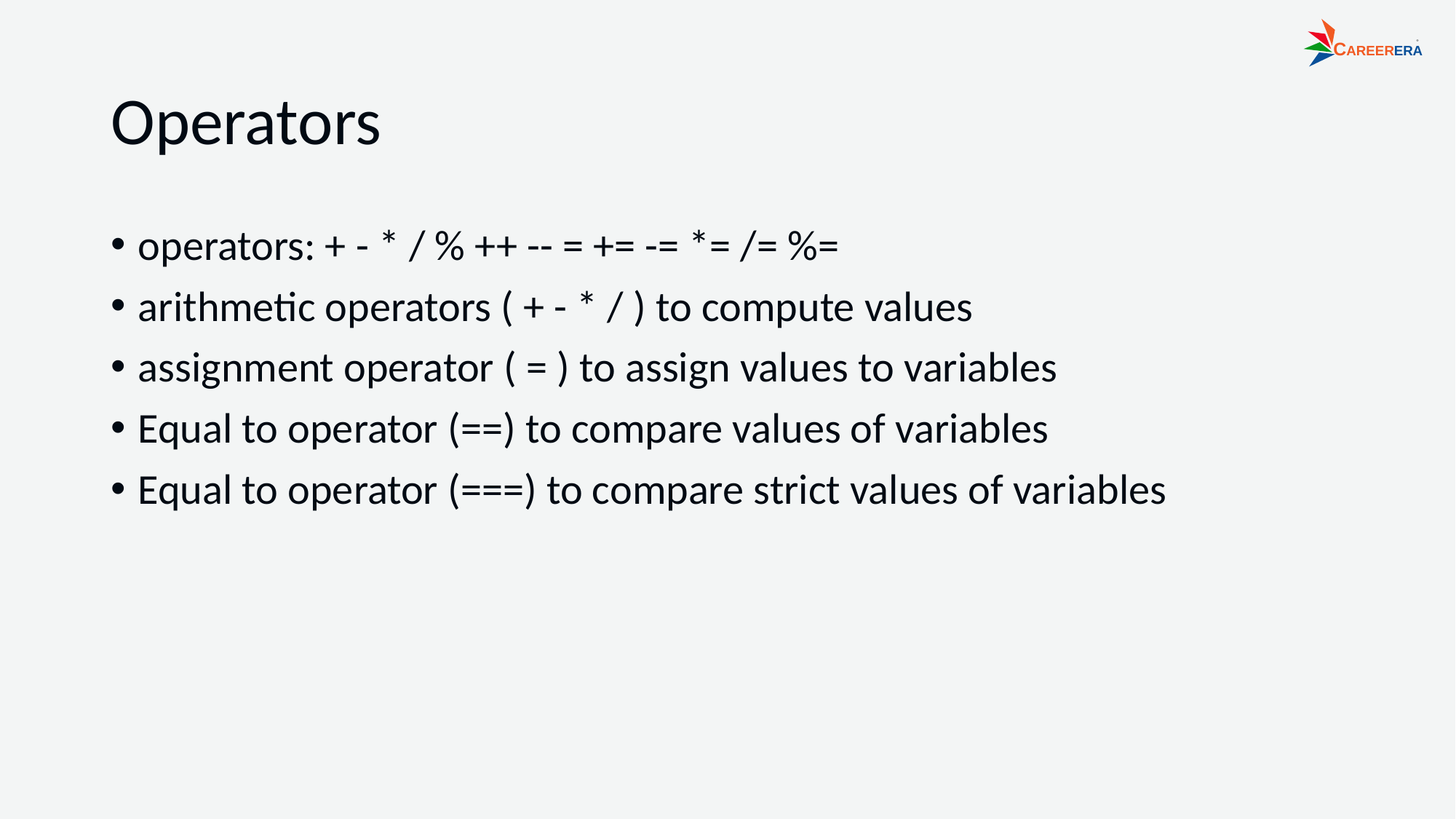

# Operators
operators: + - * / % ++ -- = += -= *= /= %=
arithmetic operators ( + - * / ) to compute values
assignment operator ( = ) to assign values to variables
Equal to operator (==) to compare values of variables
Equal to operator (===) to compare strict values of variables